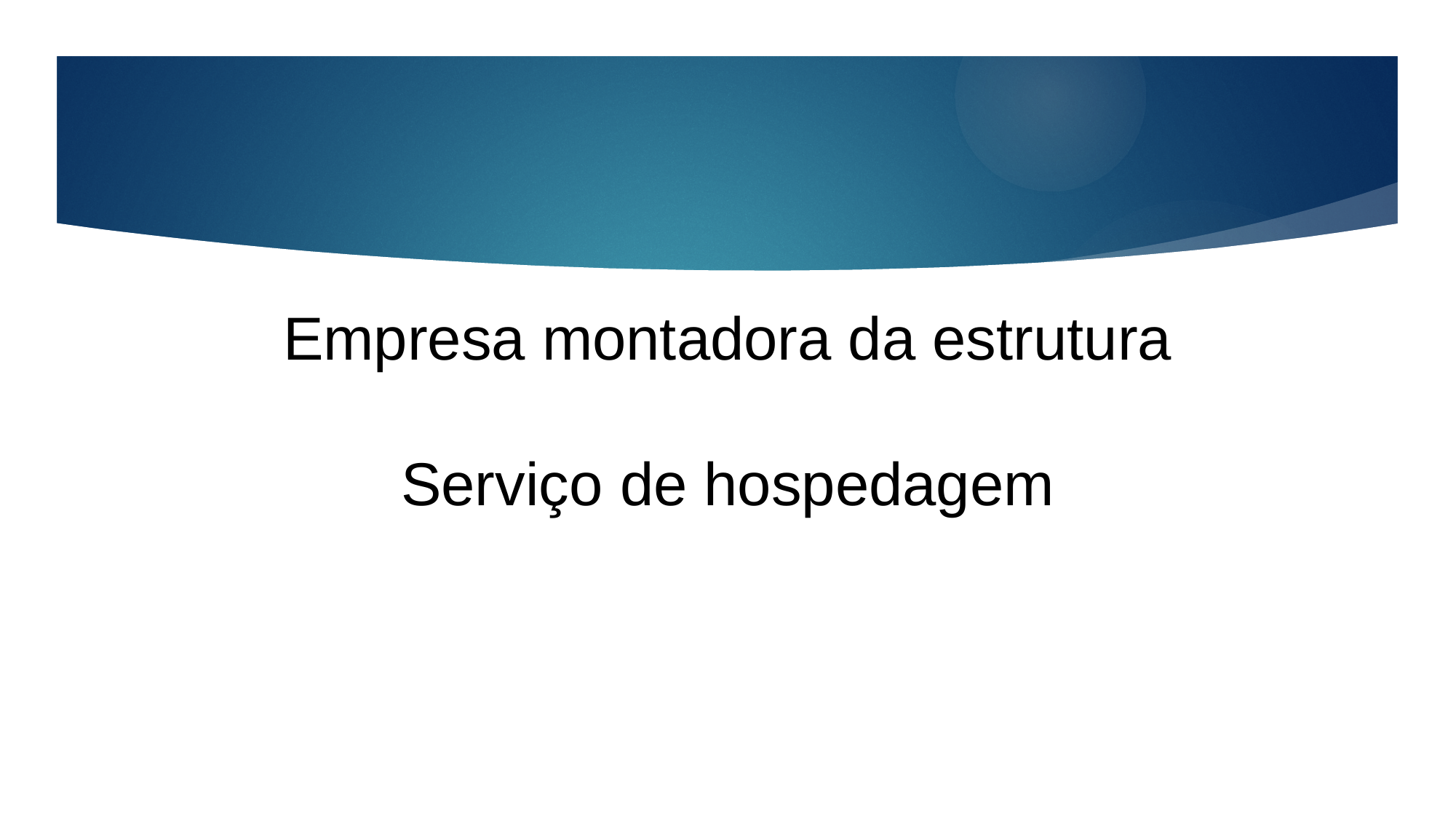

Empresa montadora da estrutura

Serviço de hospedagem